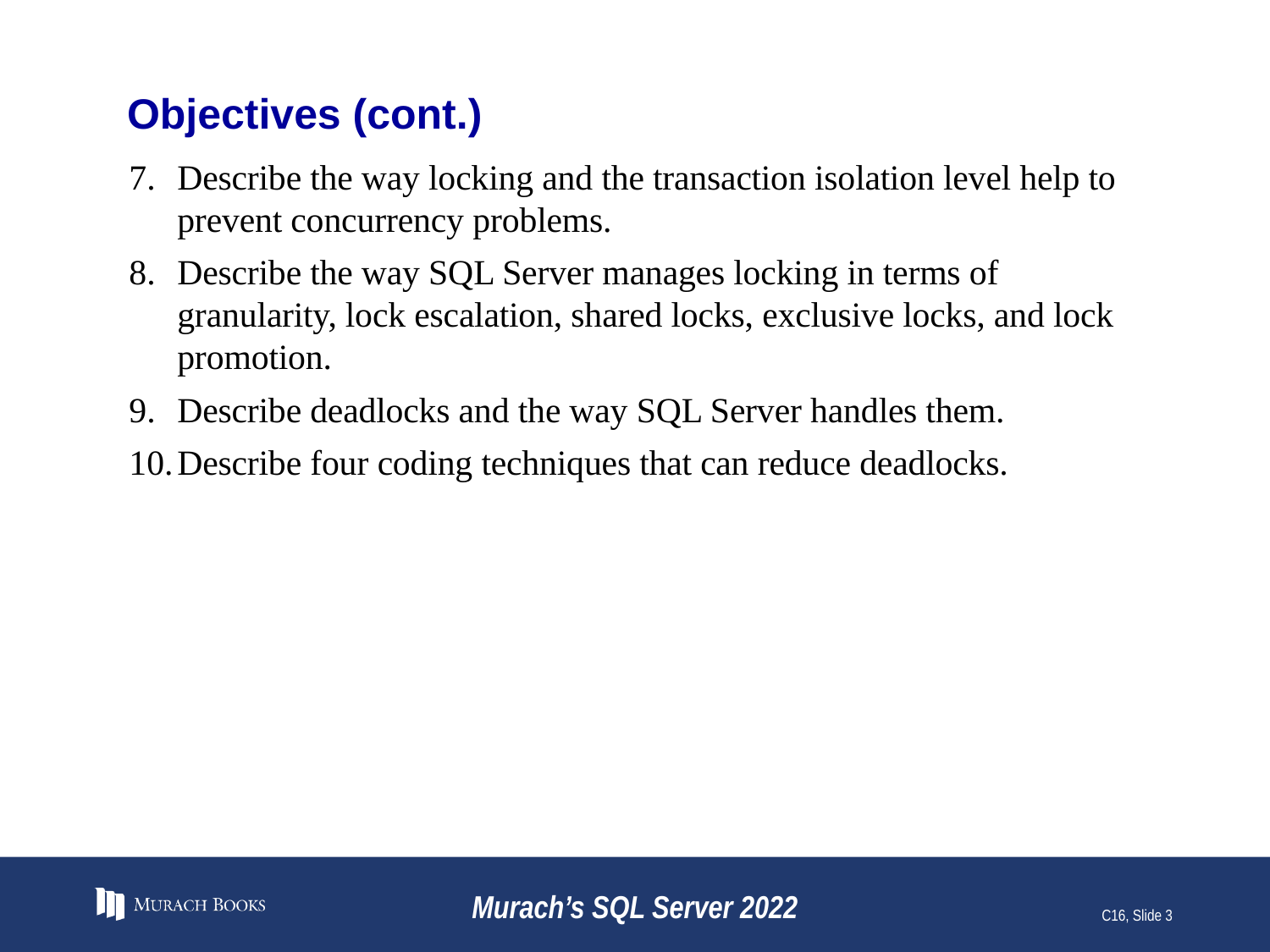

# Objectives (cont.)
Describe the way locking and the transaction isolation level help to prevent concurrency problems.
Describe the way SQL Server manages locking in terms of granularity, lock escalation, shared locks, exclusive locks, and lock promotion.
Describe deadlocks and the way SQL Server handles them.
Describe four coding techniques that can reduce deadlocks.

Murach’s SQL Server 2022

C16, Slide 3